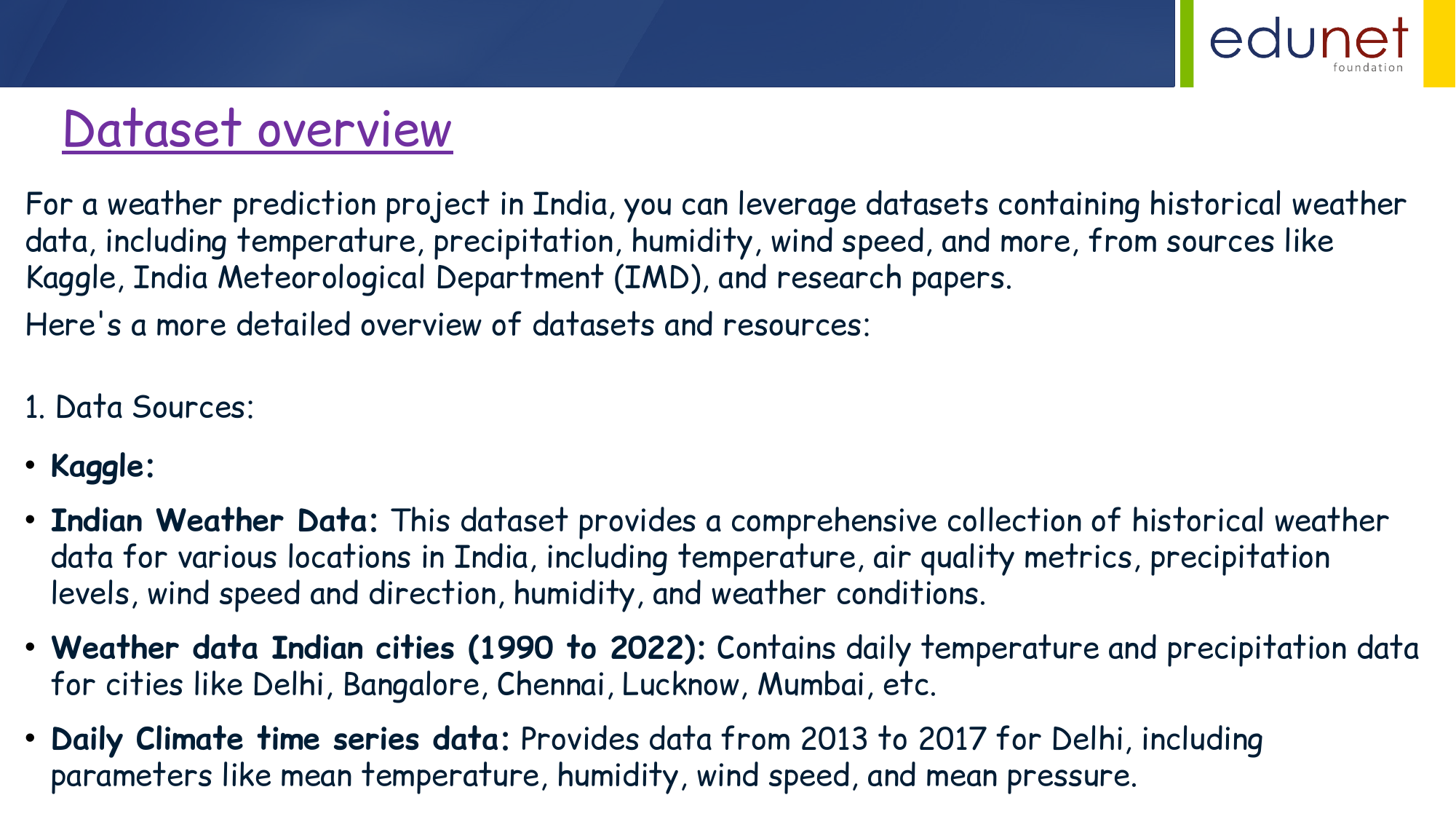

Dataset overview
For a weather prediction project in India, you can leverage datasets containing historical weather data, including temperature, precipitation, humidity, wind speed, and more, from sources like Kaggle, India Meteorological Department (IMD), and research papers.
Here's a more detailed overview of datasets and resources:
1. Data Sources:
Kaggle:
Indian Weather Data: This dataset provides a comprehensive collection of historical weather data for various locations in India, including temperature, air quality metrics, precipitation levels, wind speed and direction, humidity, and weather conditions.
Weather data Indian cities (1990 to 2022): Contains daily temperature and precipitation data for cities like Delhi, Bangalore, Chennai, Lucknow, Mumbai, etc.
Daily Climate time series data: Provides data from 2013 to 2017 for Delhi, including parameters like mean temperature, humidity, wind speed, and mean pressure.